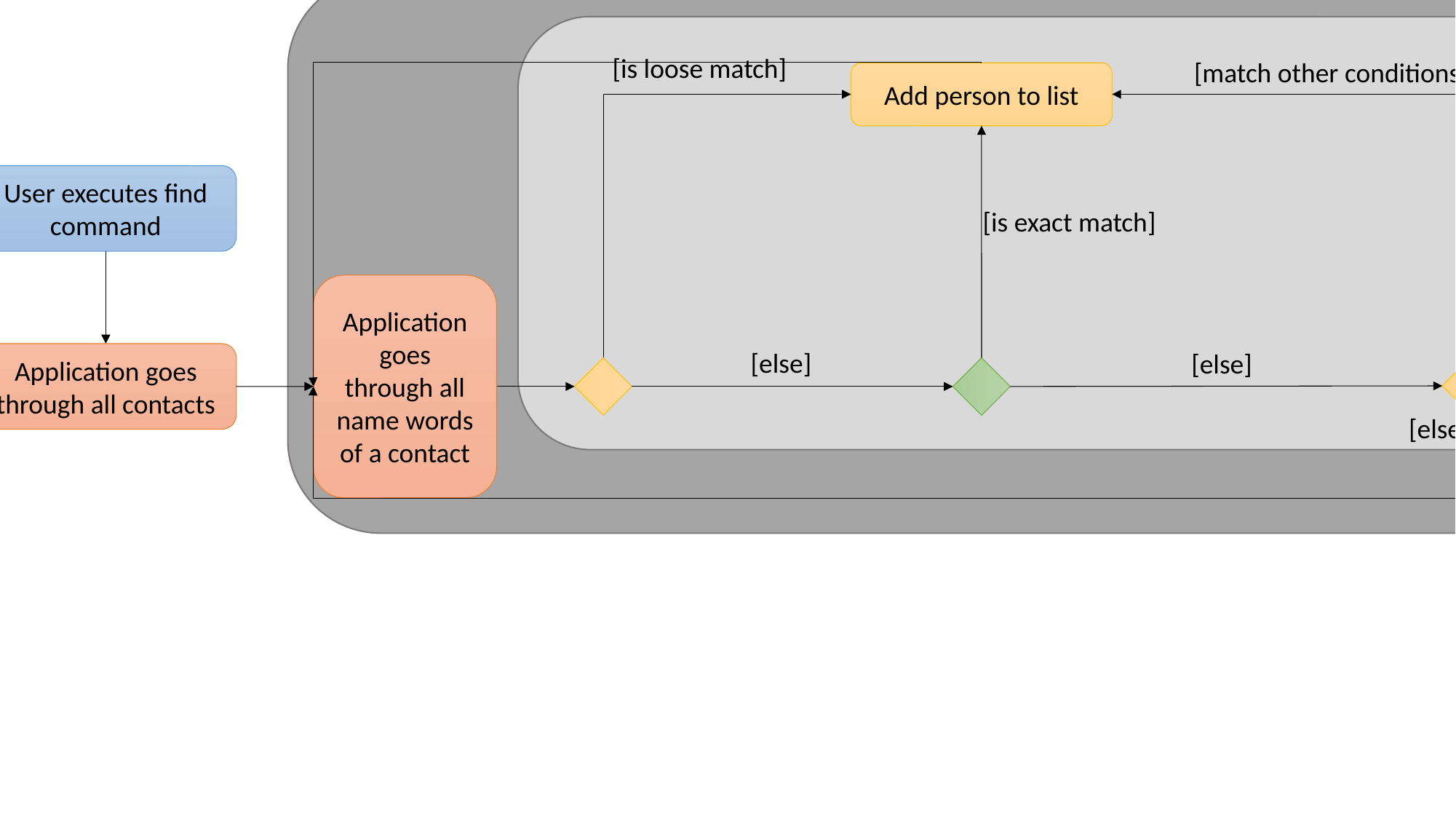

[is loose match]
[match other conditions]
Add person to list
User executes find command

[is exact match]

Application goes through all name words of a contact
[else]
[else]
Application goes through all contacts

[else]